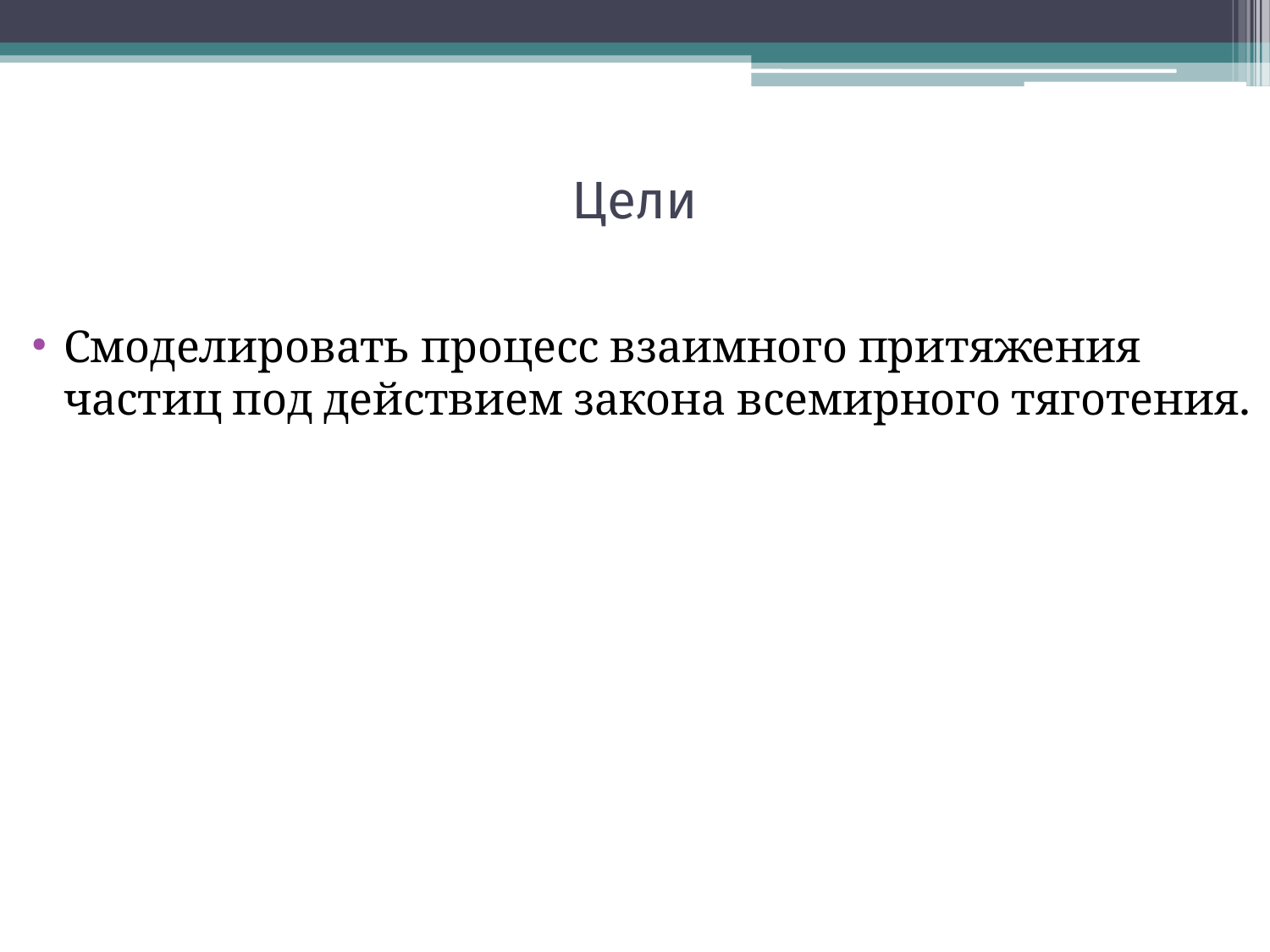

# Цели
Смоделировать процесс взаимного притяжения частиц под действием закона всемирного тяготения.